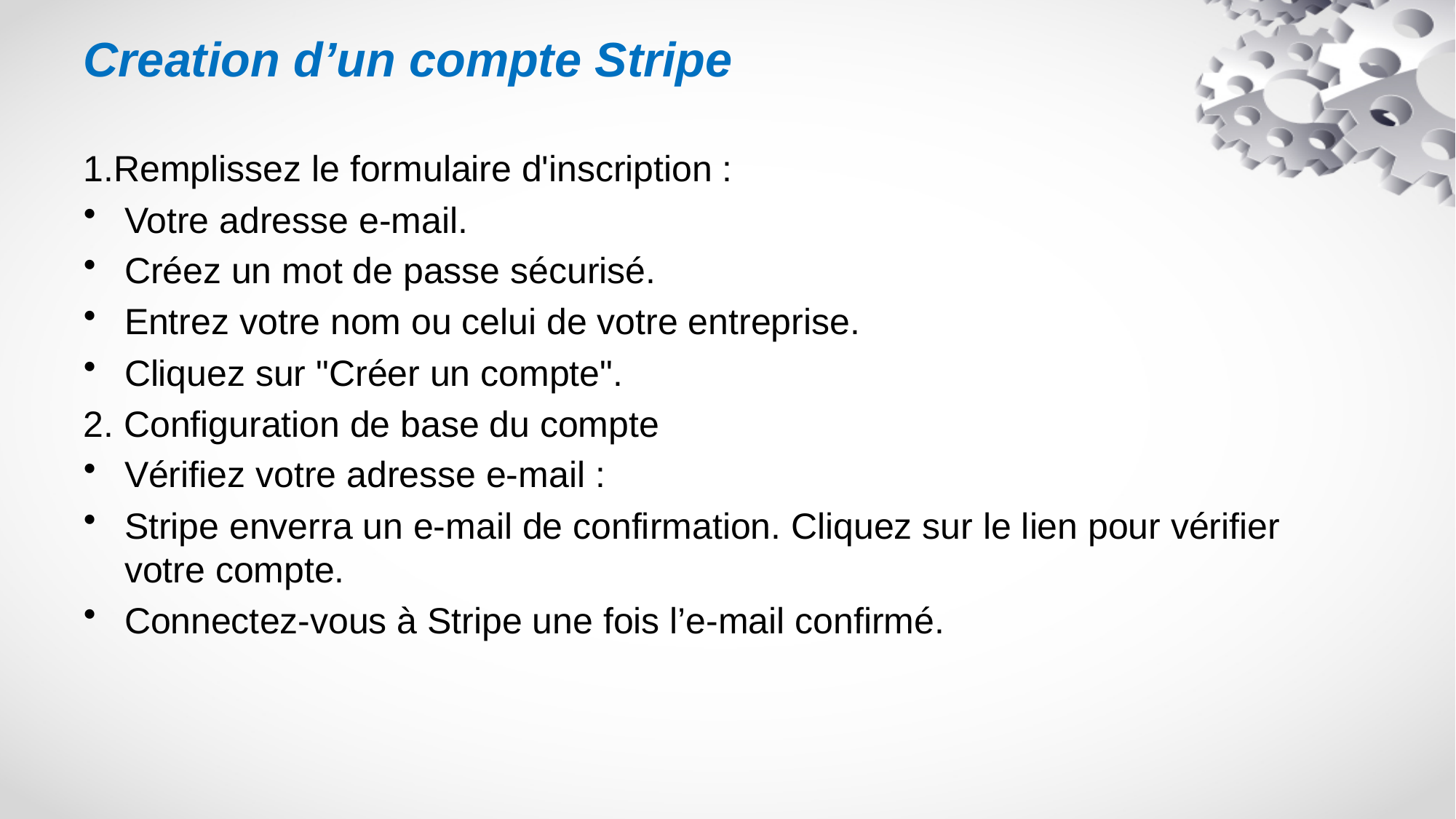

# Creation d’un compte Stripe
1.Remplissez le formulaire d'inscription :
Votre adresse e-mail.
Créez un mot de passe sécurisé.
Entrez votre nom ou celui de votre entreprise.
Cliquez sur "Créer un compte".
2. Configuration de base du compte
Vérifiez votre adresse e-mail :
Stripe enverra un e-mail de confirmation. Cliquez sur le lien pour vérifier votre compte.
Connectez-vous à Stripe une fois l’e-mail confirmé.